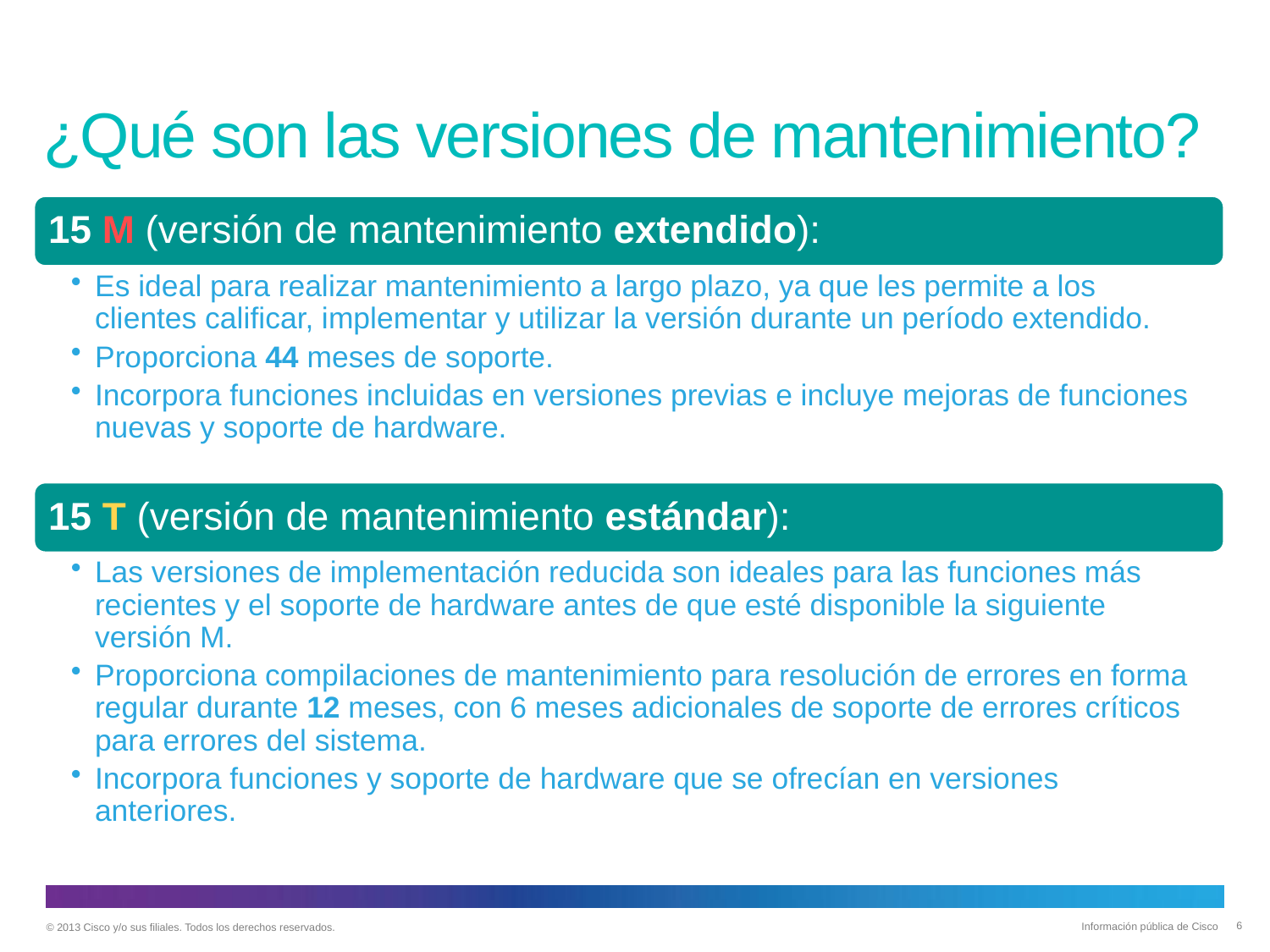

# ¿Qué son las versiones de mantenimiento?
15 M (versión de mantenimiento extendido):
Es ideal para realizar mantenimiento a largo plazo, ya que les permite a los clientes calificar, implementar y utilizar la versión durante un período extendido.
Proporciona 44 meses de soporte.
Incorpora funciones incluidas en versiones previas e incluye mejoras de funciones nuevas y soporte de hardware.

15 T (versión de mantenimiento estándar):
Las versiones de implementación reducida son ideales para las funciones más recientes y el soporte de hardware antes de que esté disponible la siguiente versión M.
Proporciona compilaciones de mantenimiento para resolución de errores en forma regular durante 12 meses, con 6 meses adicionales de soporte de errores críticos para errores del sistema.
Incorpora funciones y soporte de hardware que se ofrecían en versiones anteriores.